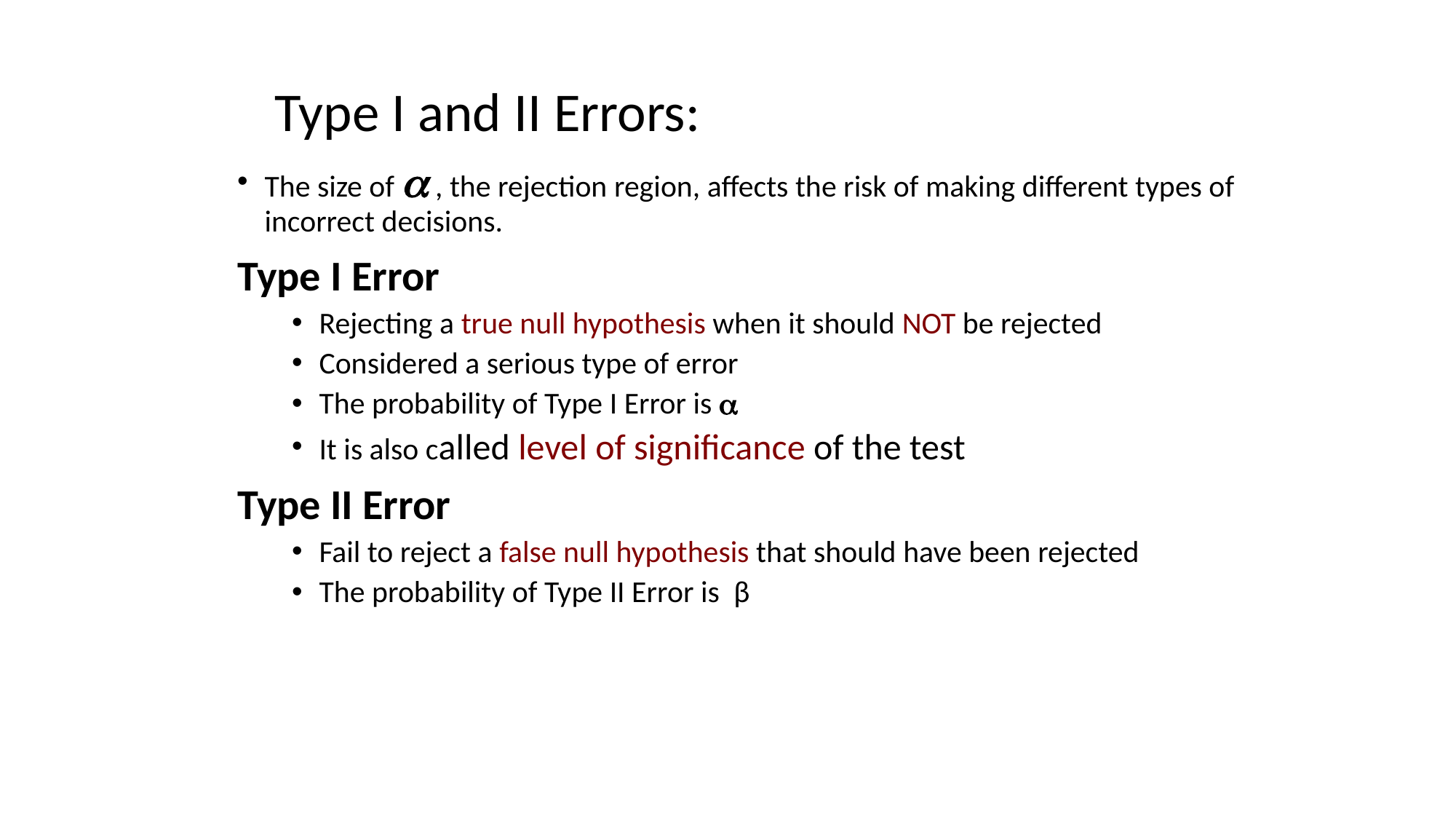

# Type I and II Errors:
The size of α , the rejection region, affects the risk of making different types of incorrect decisions.
Type I Error
Rejecting a true null hypothesis when it should NOT be rejected
Considered a serious type of error
The probability of Type I Error is α
It is also called level of significance of the test
Type II Error
Fail to reject a false null hypothesis that should have been rejected
The probability of Type II Error is  β